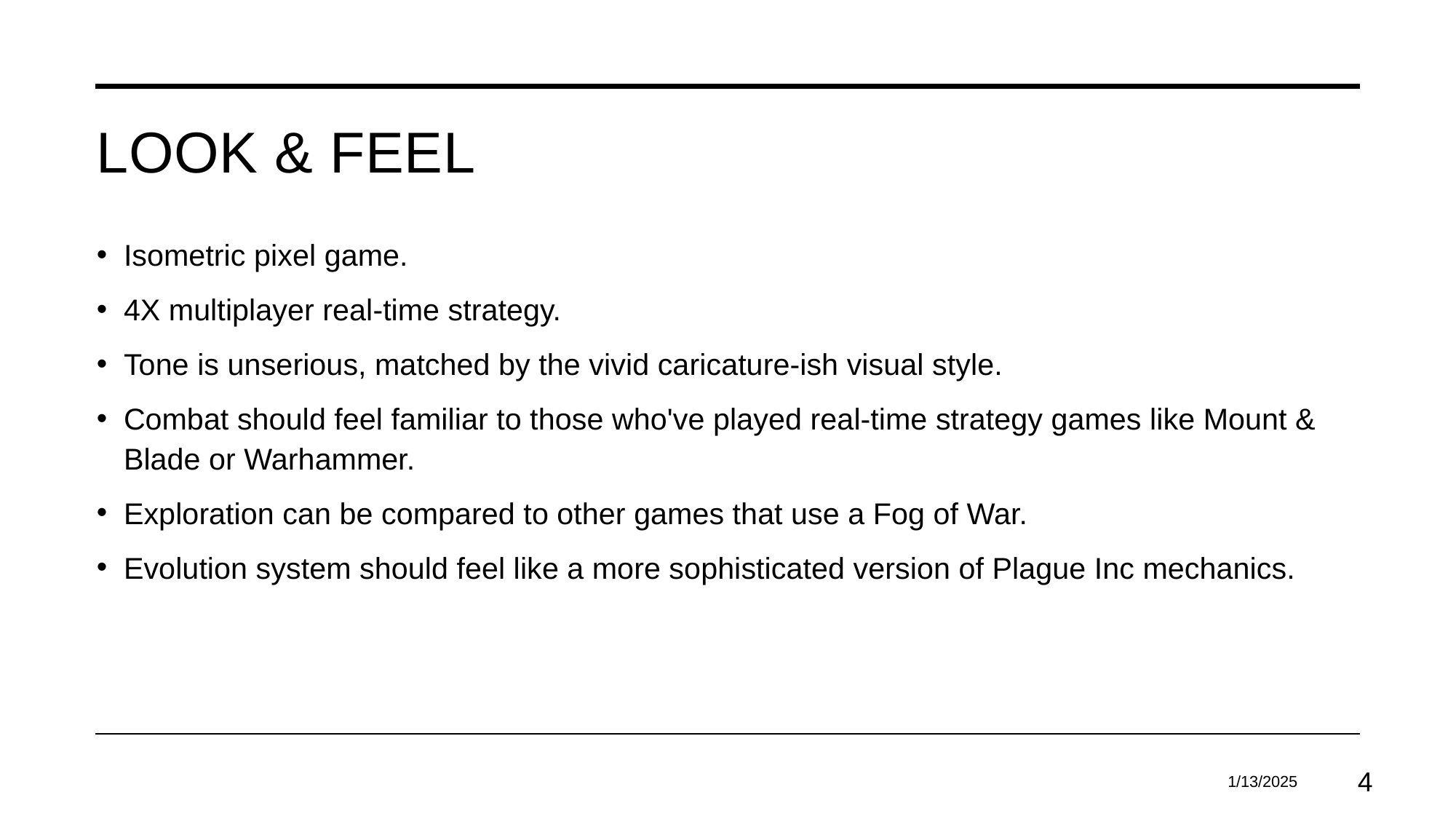

# Look & Feel
Isometric pixel game.
4X multiplayer real-time strategy.
Tone is unserious, matched by the vivid caricature-ish visual style.
Combat should feel familiar to those who've played real-time strategy games like Mount & Blade or Warhammer.
Exploration can be compared to other games that use a Fog of War.
Evolution system should feel like a more sophisticated version of Plague Inc mechanics.

1/13/2025
4